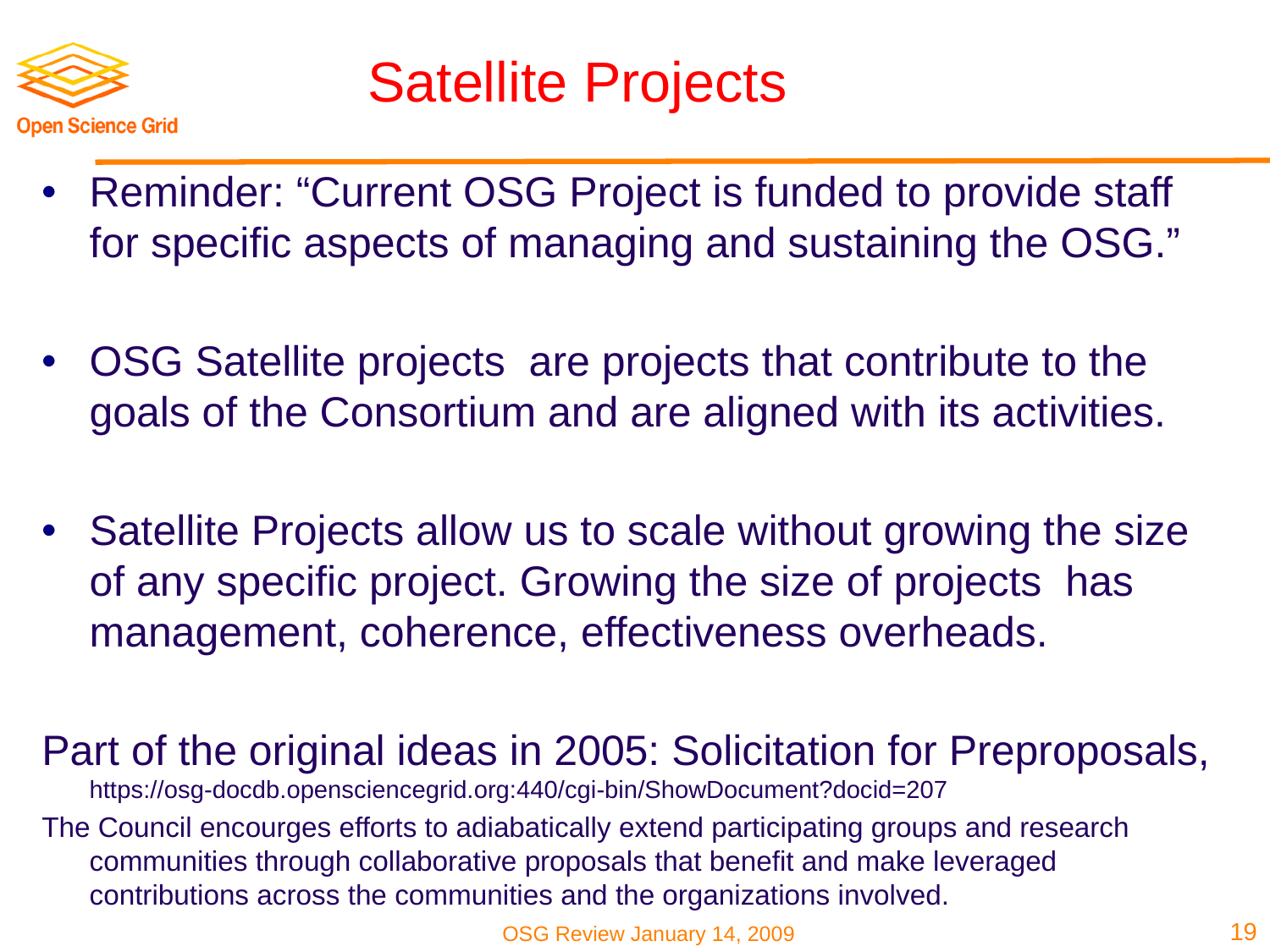

# Satellite Projects
Reminder: “Current OSG Project is funded to provide staff for specific aspects of managing and sustaining the OSG.”

OSG Satellite projects  are projects that contribute to the goals of the Consortium and are aligned with its activities.

Satellite Projects allow us to scale without growing the size of any specific project. Growing the size of projects  has  management, coherence, effectiveness overheads.

Part of the original ideas in 2005: Solicitation for Preproposals, https://osg-docdb.opensciencegrid.org:440/cgi-bin/ShowDocument?docid=207
The Council encourges efforts to adiabatically extend participating groups and research communities through collaborative proposals that benefit and make leveraged contributions across the communities and the organizations involved.

19